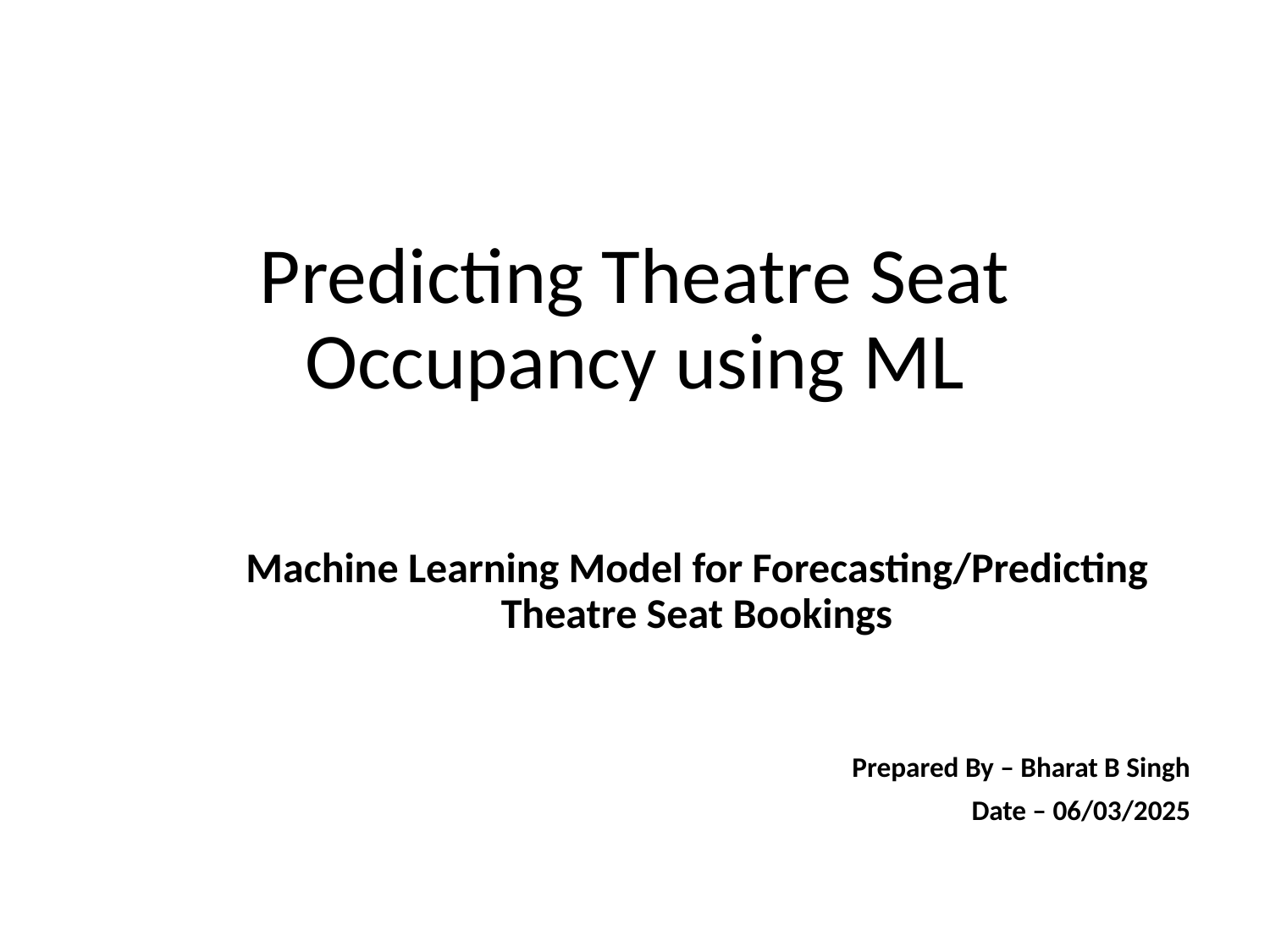

# Predicting Theatre Seat Occupancy using ML
Machine Learning Model for Forecasting/Predicting Theatre Seat Bookings

Prepared By – Bharat B Singh
Date – 06/03/2025